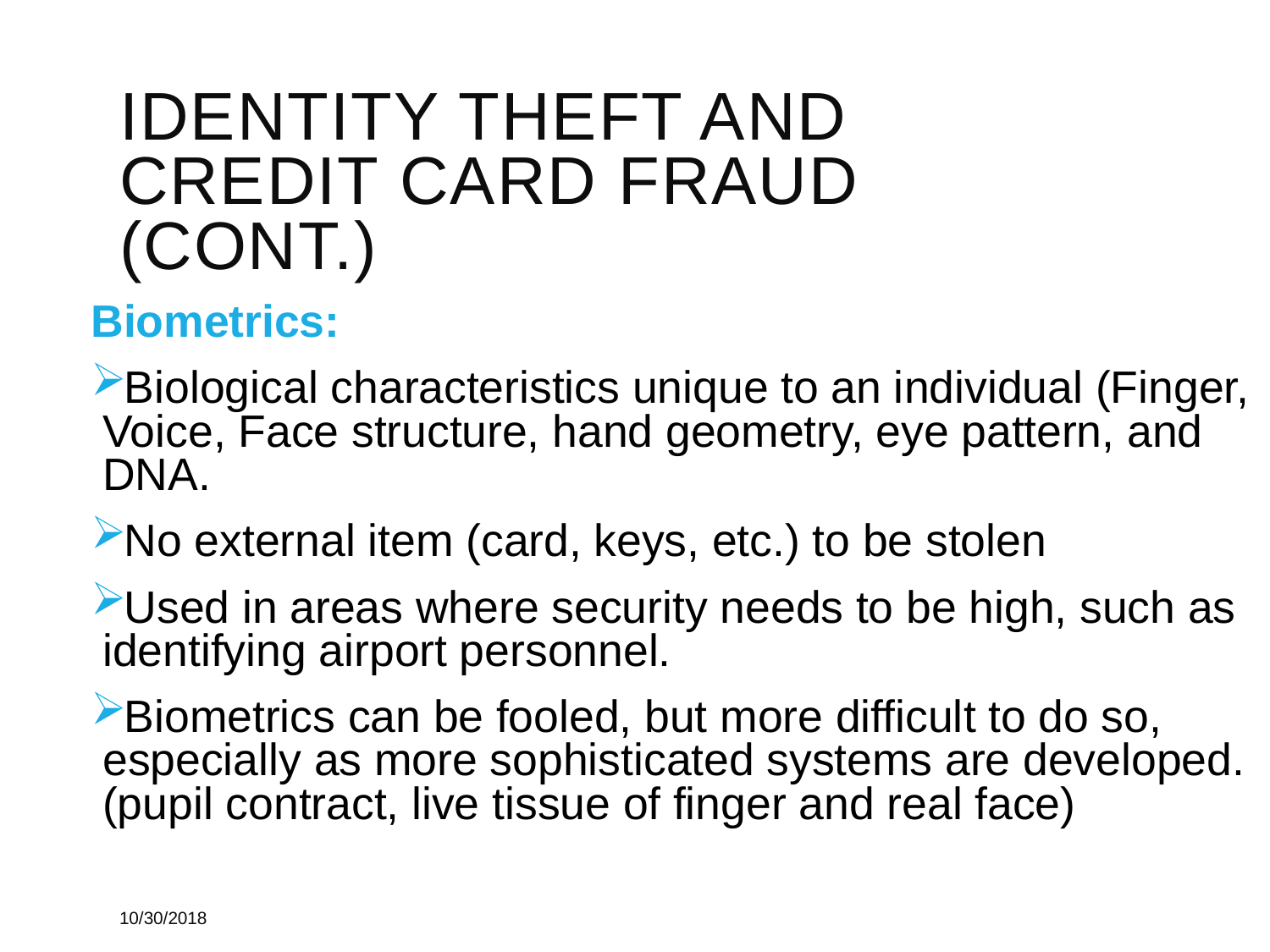

# Identity Theft and Credit Card Fraud (cont.)
Biometrics:
Biological characteristics unique to an individual (Finger, Voice, Face structure, hand geometry, eye pattern, and DNA.
No external item (card, keys, etc.) to be stolen
Used in areas where security needs to be high, such as identifying airport personnel.
Biometrics can be fooled, but more difficult to do so, especially as more sophisticated systems are developed. (pupil contract, live tissue of finger and real face)

10/30/2018
18